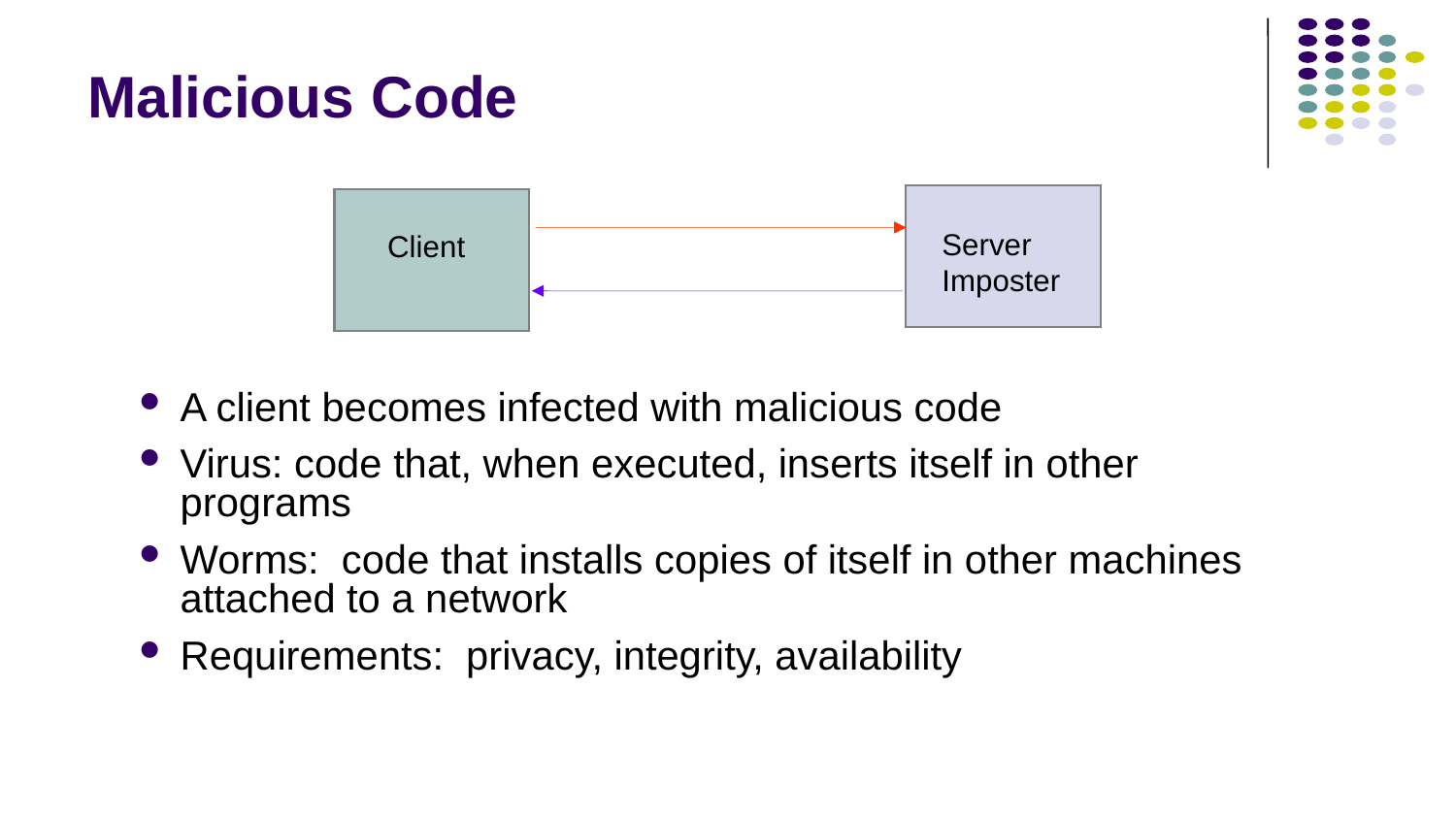

# Malicious Code

Server Imposter
Client

A client becomes infected with malicious code
Virus: code that, when executed, inserts itself in other programs
Worms:  code that installs copies of itself in other machines attached to a network
Requirements:  privacy, integrity, availability